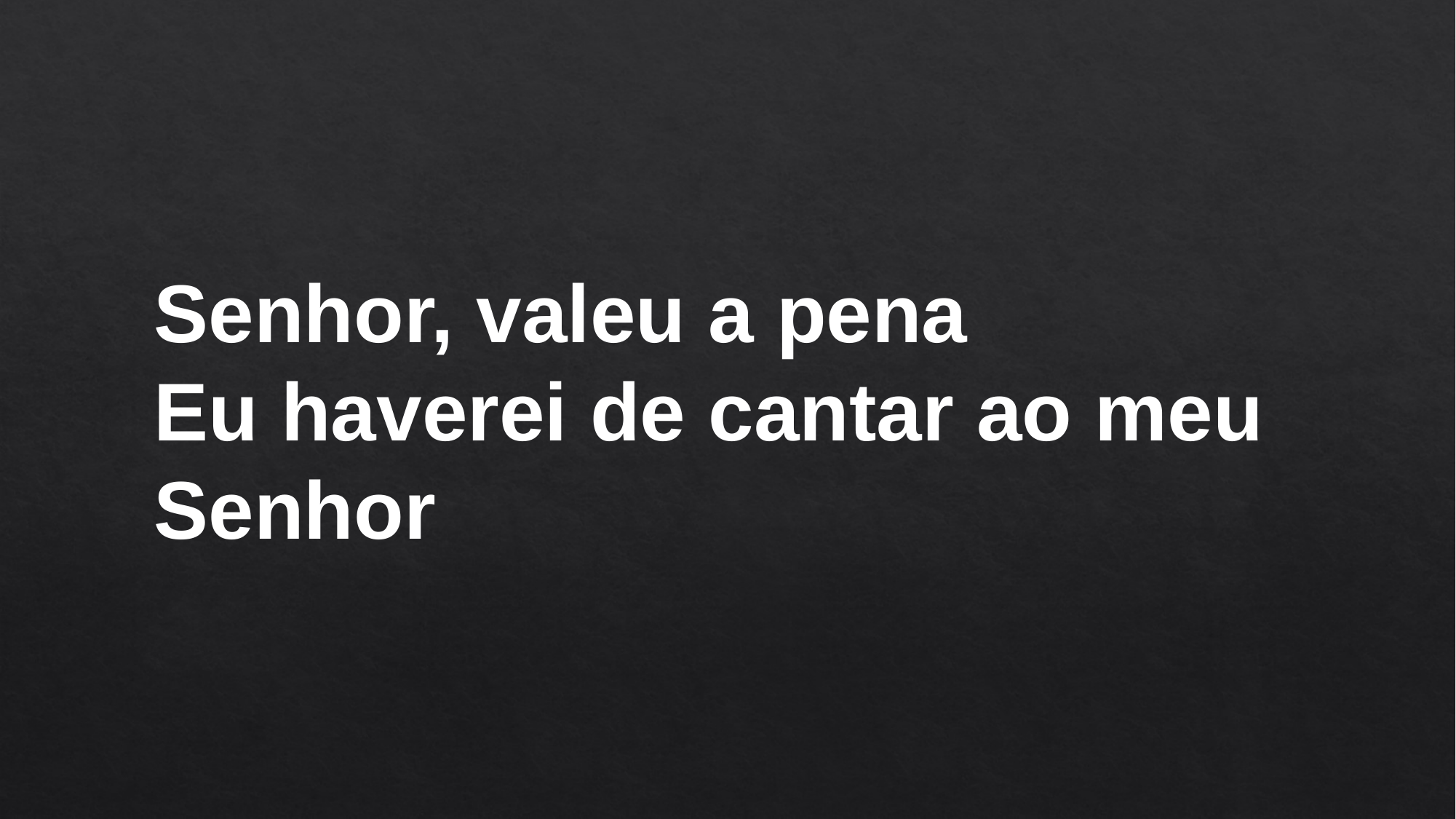

Senhor, valeu a pena
Eu haverei de cantar ao meu Senhor